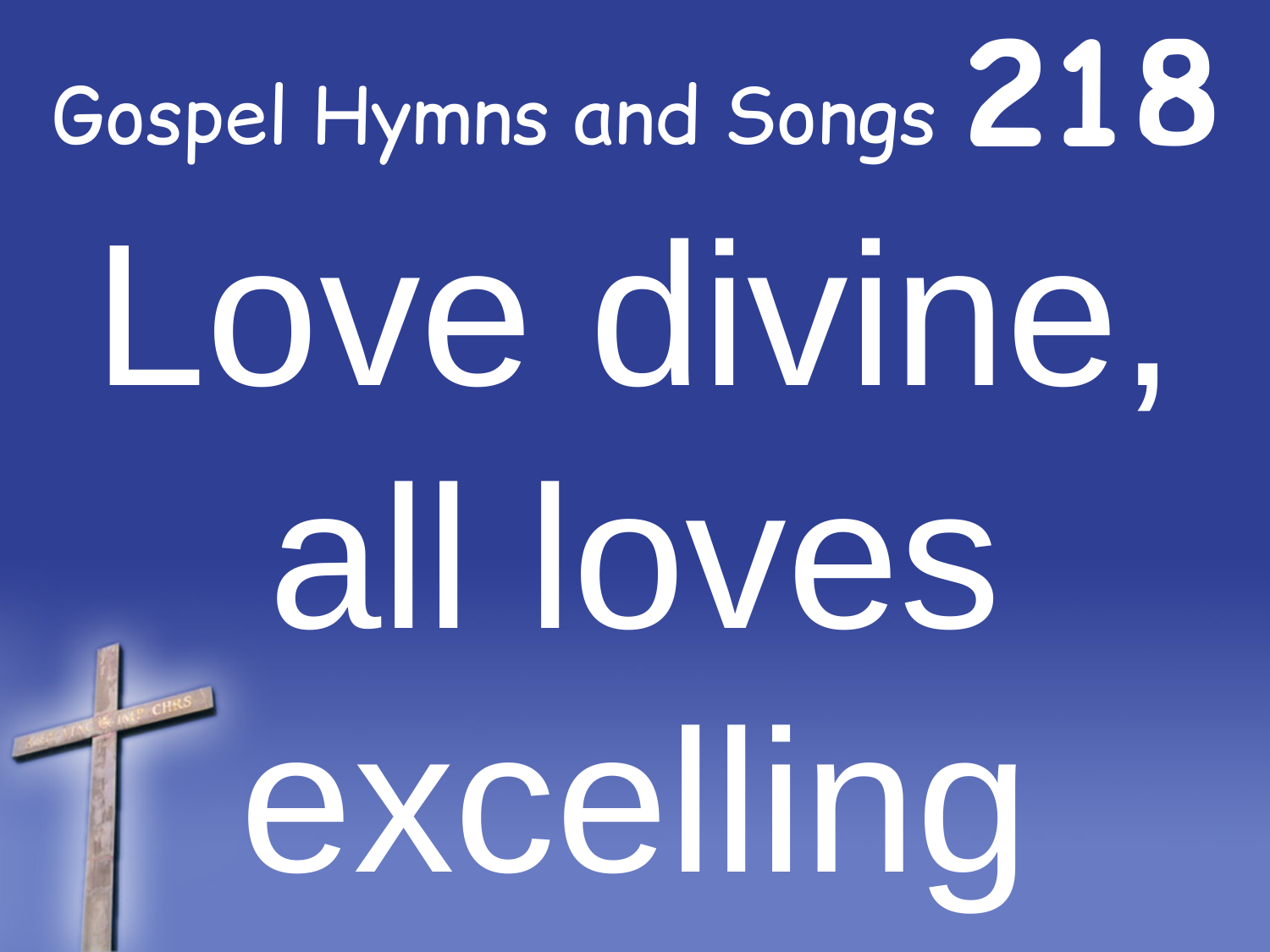

# Gospel Hymns and Songs 218
Love divine, all loves excelling